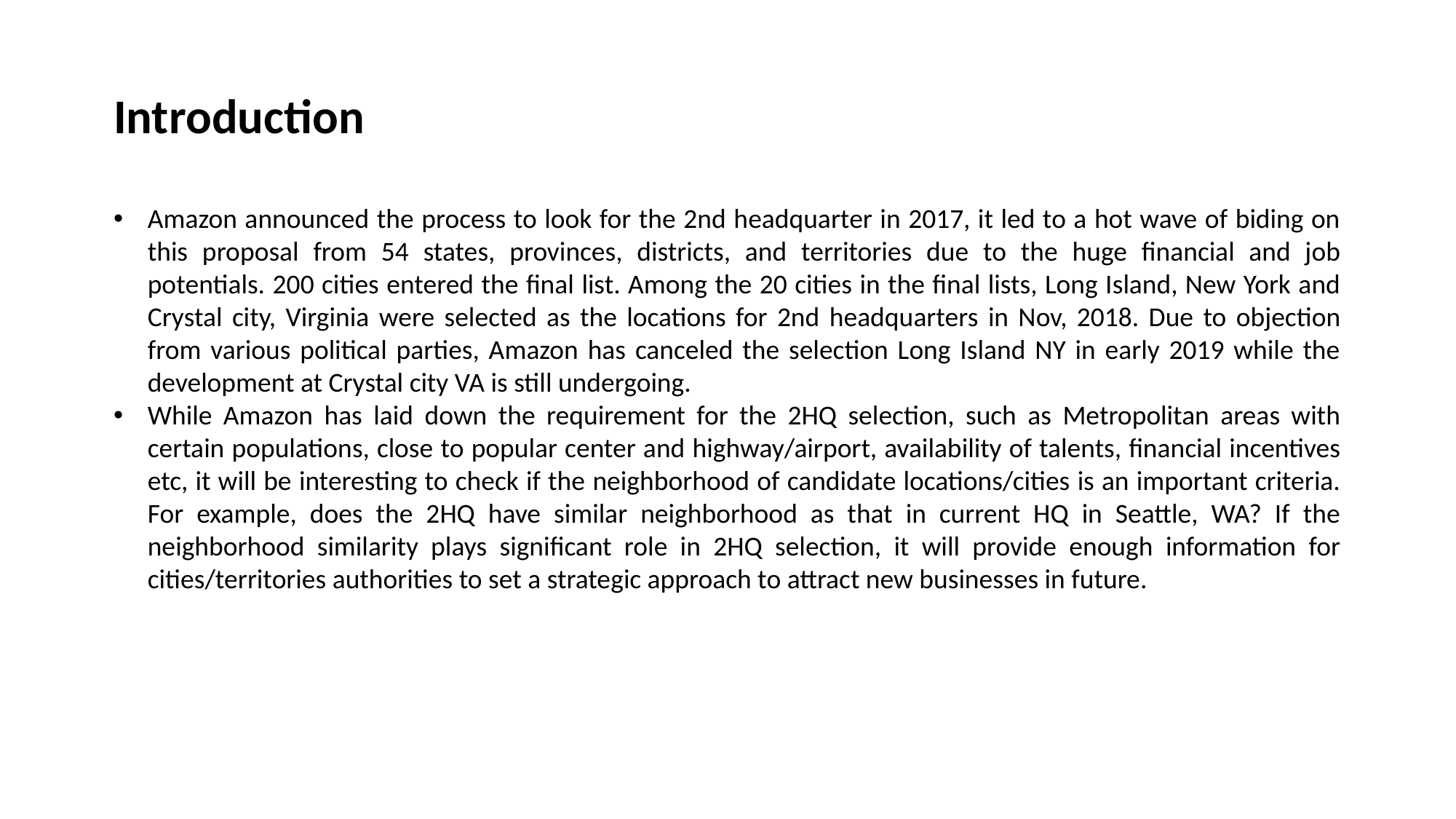

Introduction

Amazon announced the process to look for the 2nd headquarter in 2017, it led to a hot wave of biding on this proposal from 54 states, provinces, districts, and territories due to the huge financial and job potentials. 200 cities entered the final list. Among the 20 cities in the final lists, Long Island, New York and Crystal city, Virginia were selected as the locations for 2nd headquarters in Nov, 2018. Due to objection from various political parties, Amazon has canceled the selection Long Island NY in early 2019 while the development at Crystal city VA is still undergoing.
While Amazon has laid down the requirement for the 2HQ selection, such as Metropolitan areas with certain populations, close to popular center and highway/airport, availability of talents, financial incentives etc, it will be interesting to check if the neighborhood of candidate locations/cities is an important criteria. For example, does the 2HQ have similar neighborhood as that in current HQ in Seattle, WA? If the neighborhood similarity plays significant role in 2HQ selection, it will provide enough information for cities/territories authorities to set a strategic approach to attract new businesses in future.